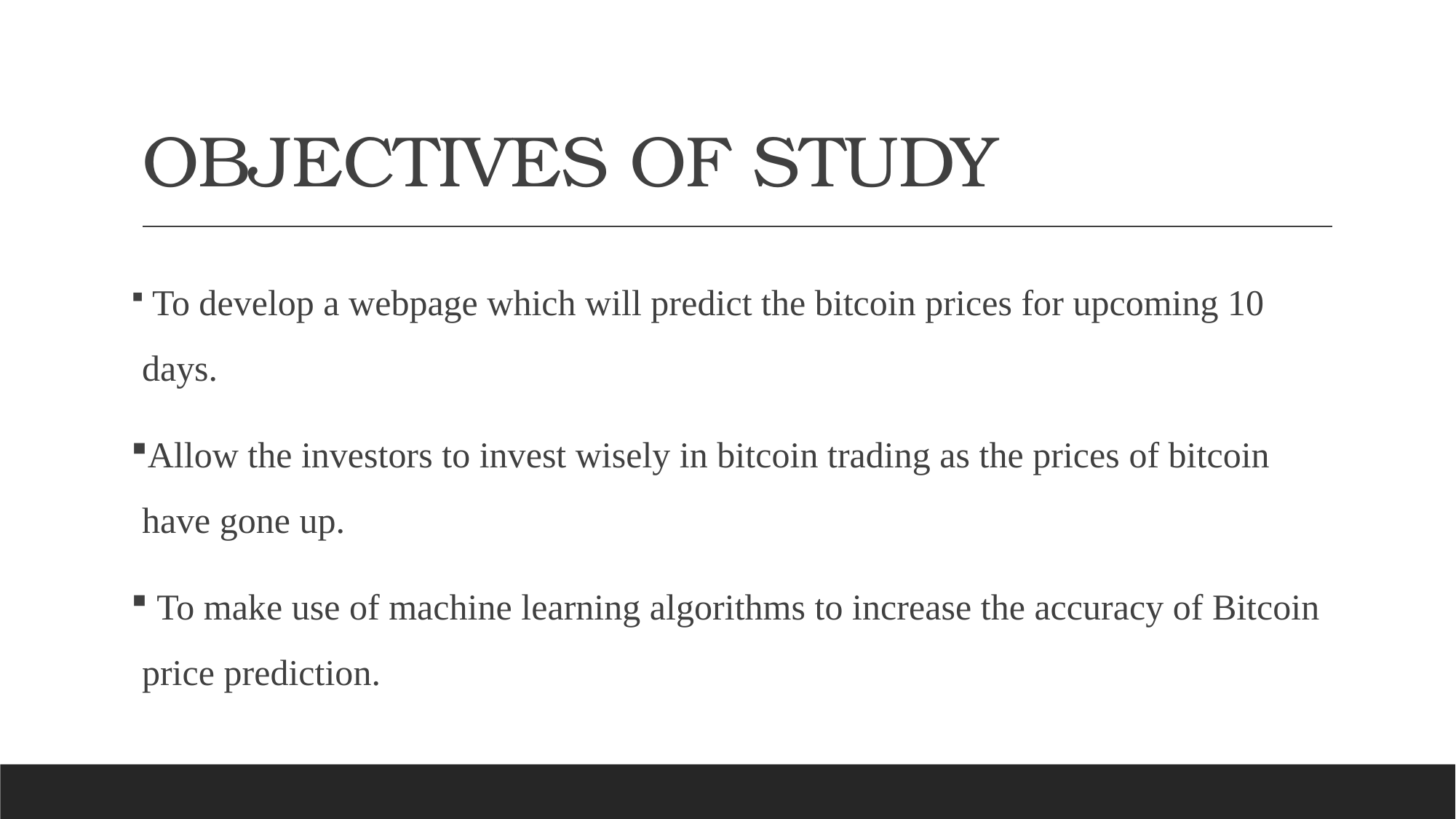

# OBJECTIVES OF STUDY
 To develop a webpage which will predict the bitcoin prices for upcoming 10 days.
Allow the investors to invest wisely in bitcoin trading as the prices of bitcoin have gone up.
 To make use of machine learning algorithms to increase the accuracy of Bitcoin price prediction.